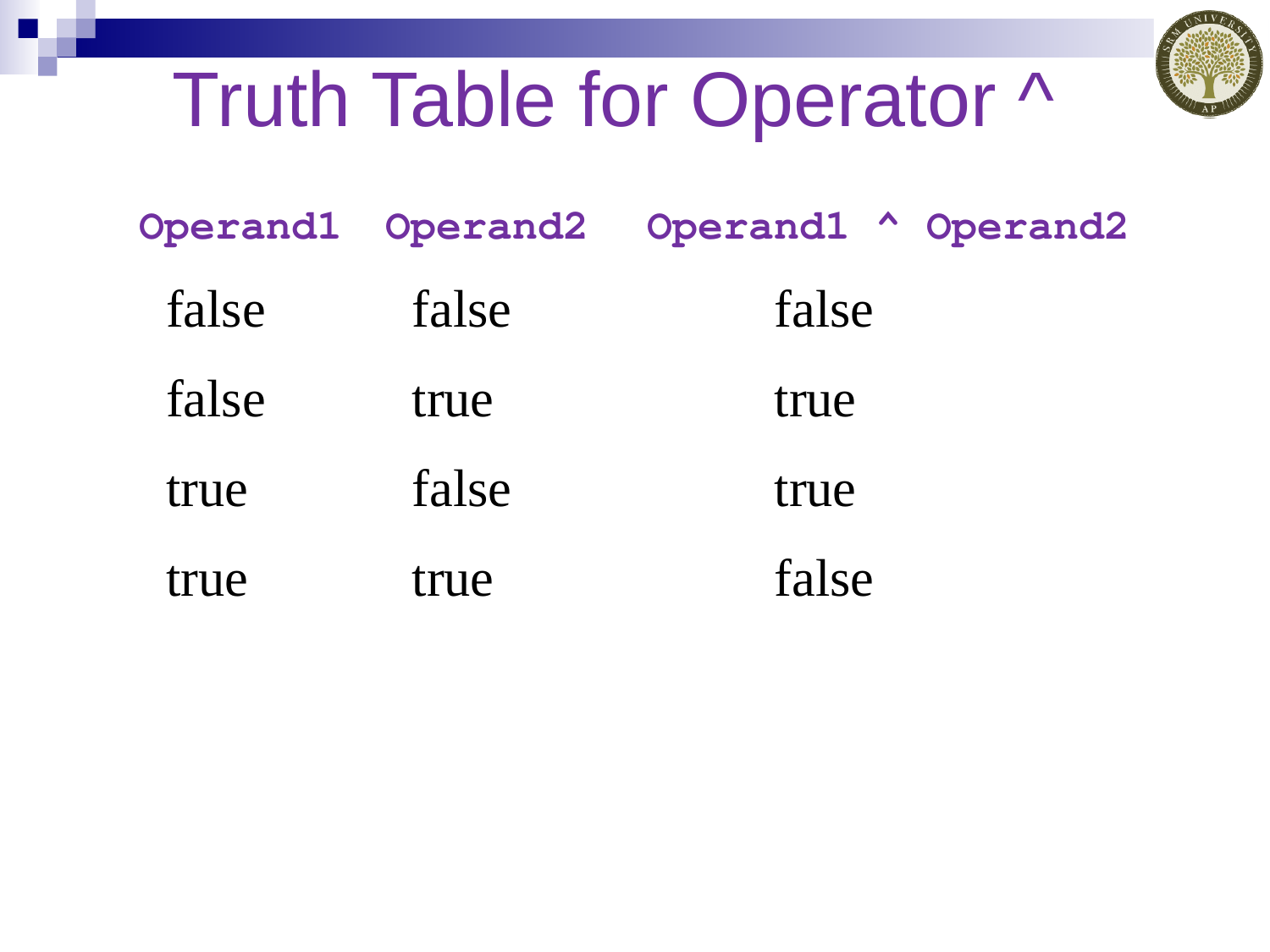

# Truth Table for Operator ^
Operand1	Operand2	Operand1 ^ Operand2
  false	  false		false
  false	  true		true
  true	  false		true
  true	  true		false